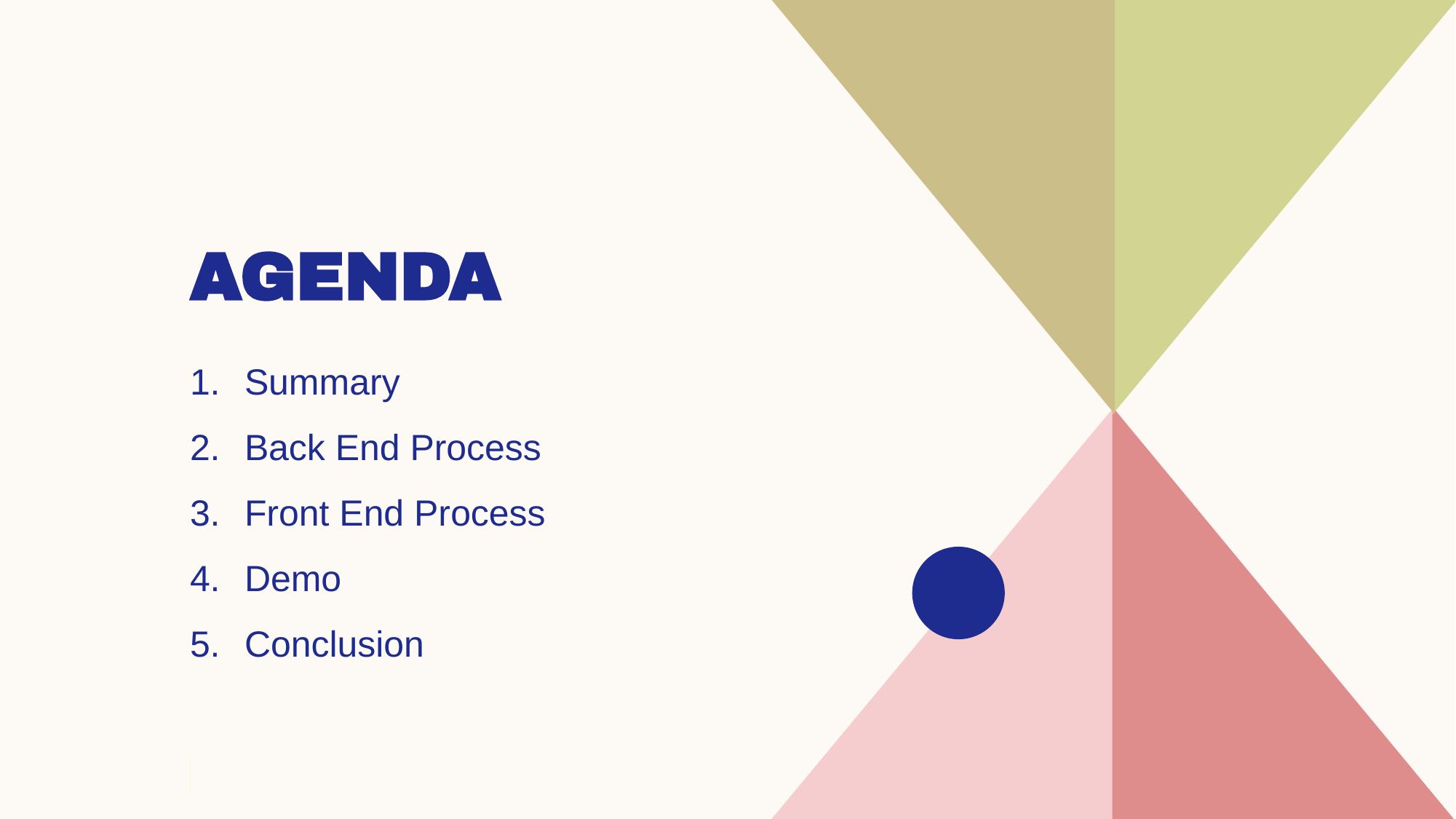

# AGENDA
Summary
Back End Process
Front End Process
Demo
Conclusion

​